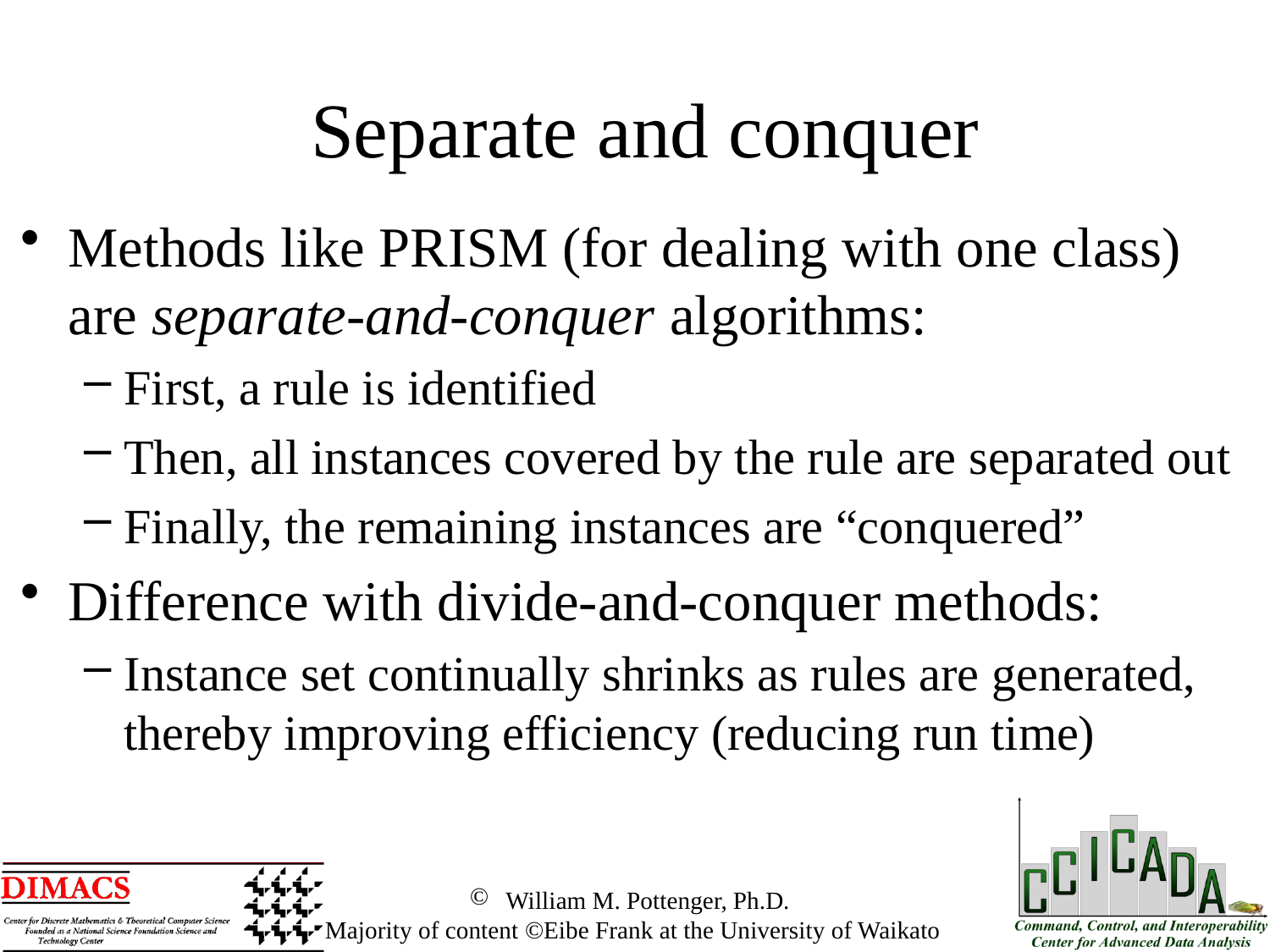

Separate and conquer
Methods like PRISM (for dealing with one class) are separate-and-conquer algorithms:
First, a rule is identified
Then, all instances covered by the rule are separated out
Finally, the remaining instances are “conquered”
Difference with divide-and-conquer methods:
Instance set continually shrinks as rules are generated, thereby improving efficiency (reducing run time)
 William M. Pottenger, Ph.D.
 Majority of content ©Eibe Frank at the University of Waikato